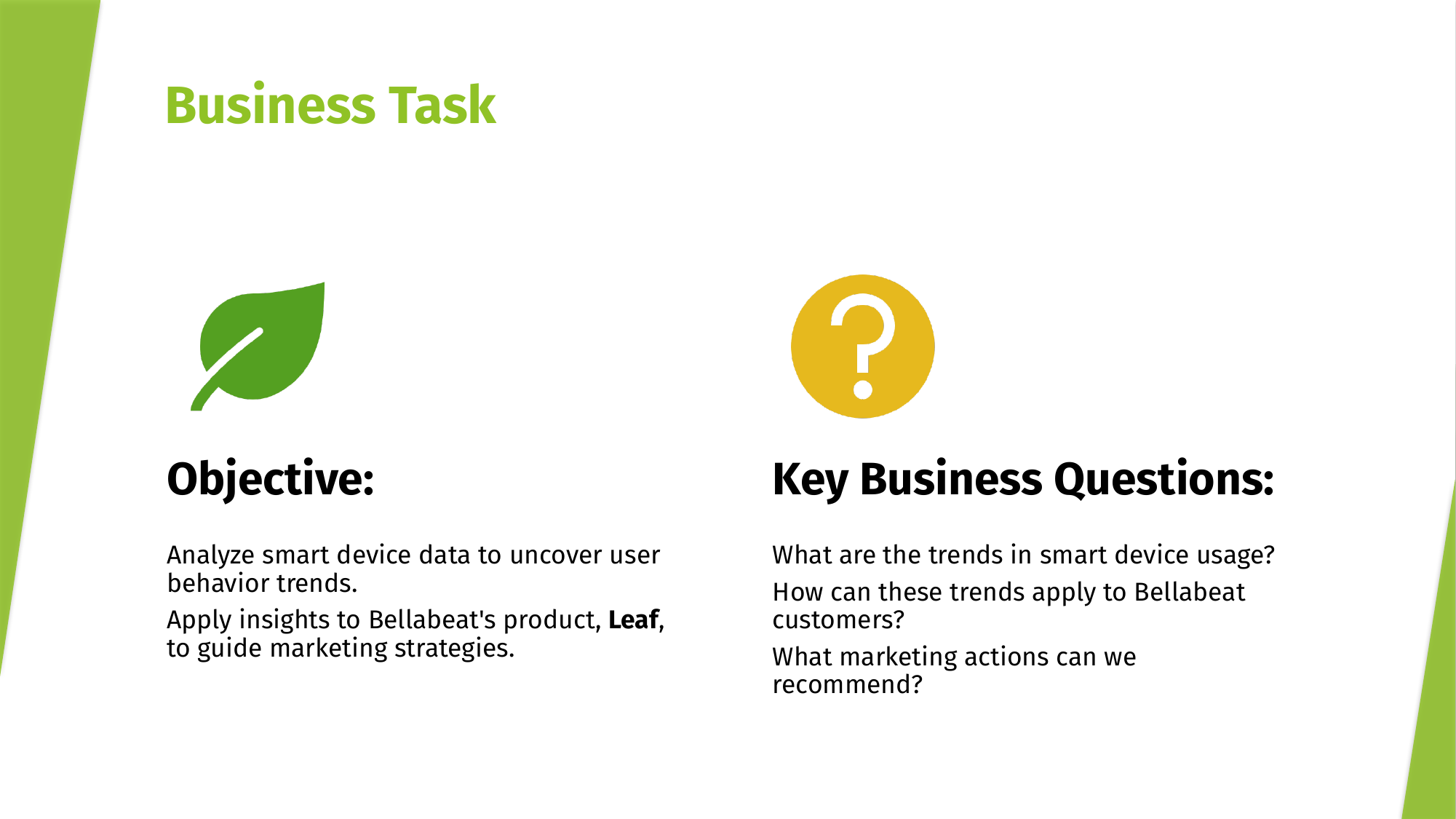

# Business Task
Objective:
Analyze smart device data to uncover user behavior trends.
Apply insights to Bellabeat's product, Leaf, to guide marketing strategies.
Key Business Questions:
What are the trends in smart device usage?
How can these trends apply to Bellabeat customers?
What marketing actions can we recommend?